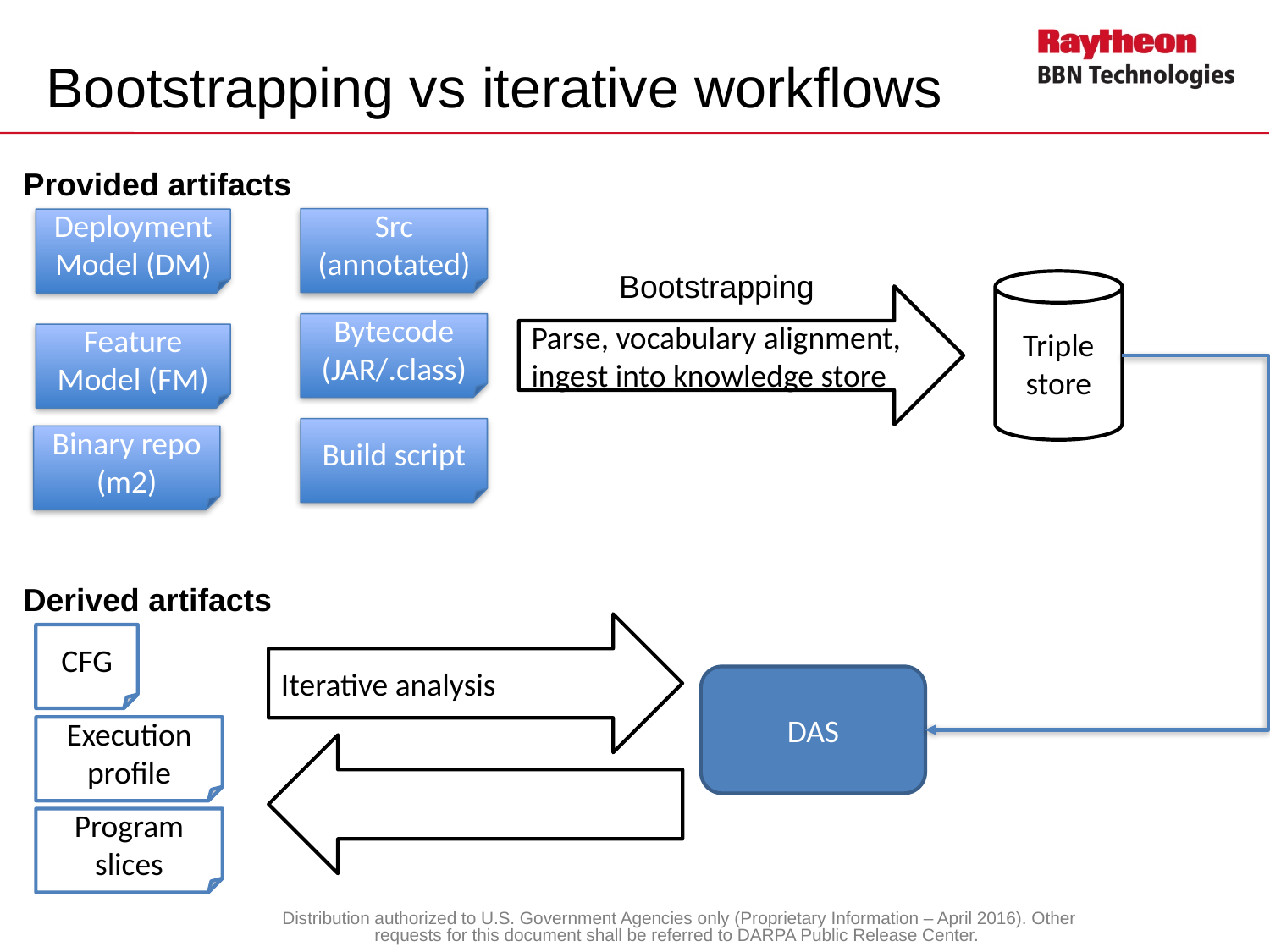

# Bootstrapping vs iterative workflows
Provided artifacts
Src (annotated)
Deployment Model (DM)
Bootstrapping
Triple store
Parse, vocabulary alignment, ingest into knowledge store
Bytecode
(JAR/.class)
Feature Model (FM)
Build script
Binary repo (m2)
Derived artifacts
Iterative analysis
CFG
DAS
Execution profile

Program slices
18